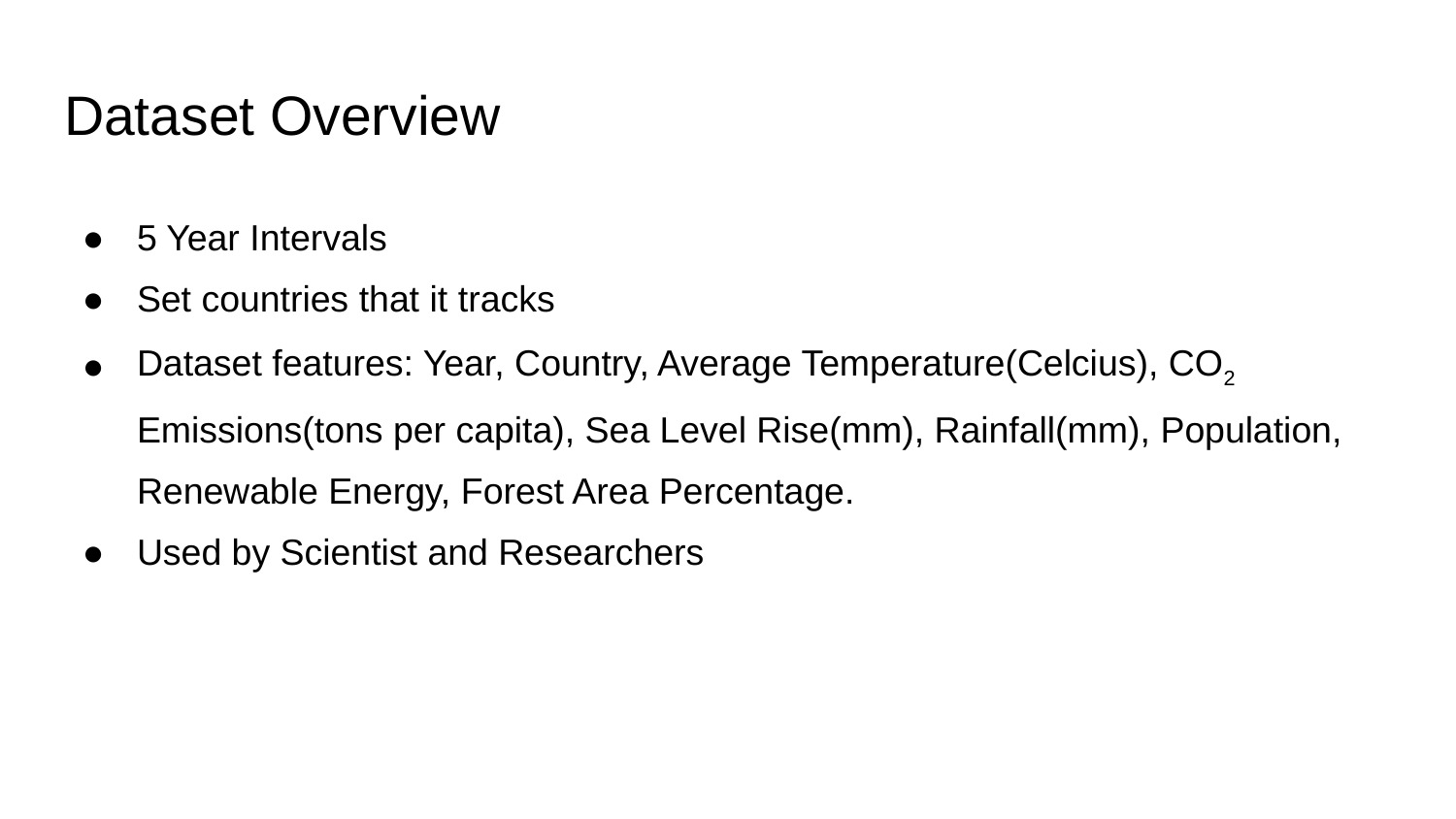

# Dataset Overview
5 Year Intervals
Set countries that it tracks
Dataset features: Year, Country, Average Temperature(Celcius), CO2 Emissions(tons per capita), Sea Level Rise(mm), Rainfall(mm), Population, Renewable Energy, Forest Area Percentage.
Used by Scientist and Researchers